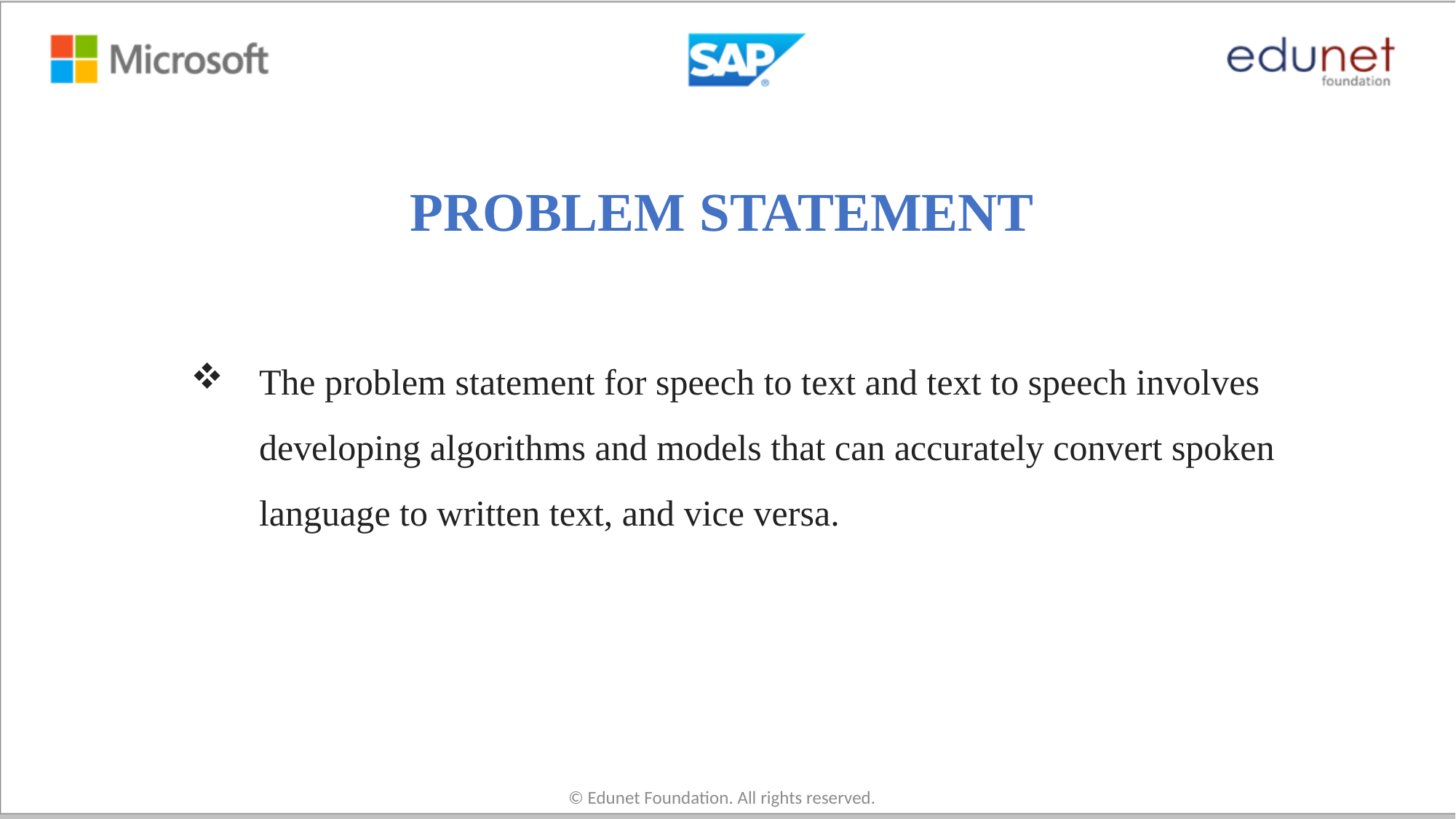

# PROBLEM STATEMENT
The problem statement for speech to text and text to speech involves developing algorithms and models that can accurately convert spoken language to written text, and vice versa.
© Edunet Foundation. All rights reserved.